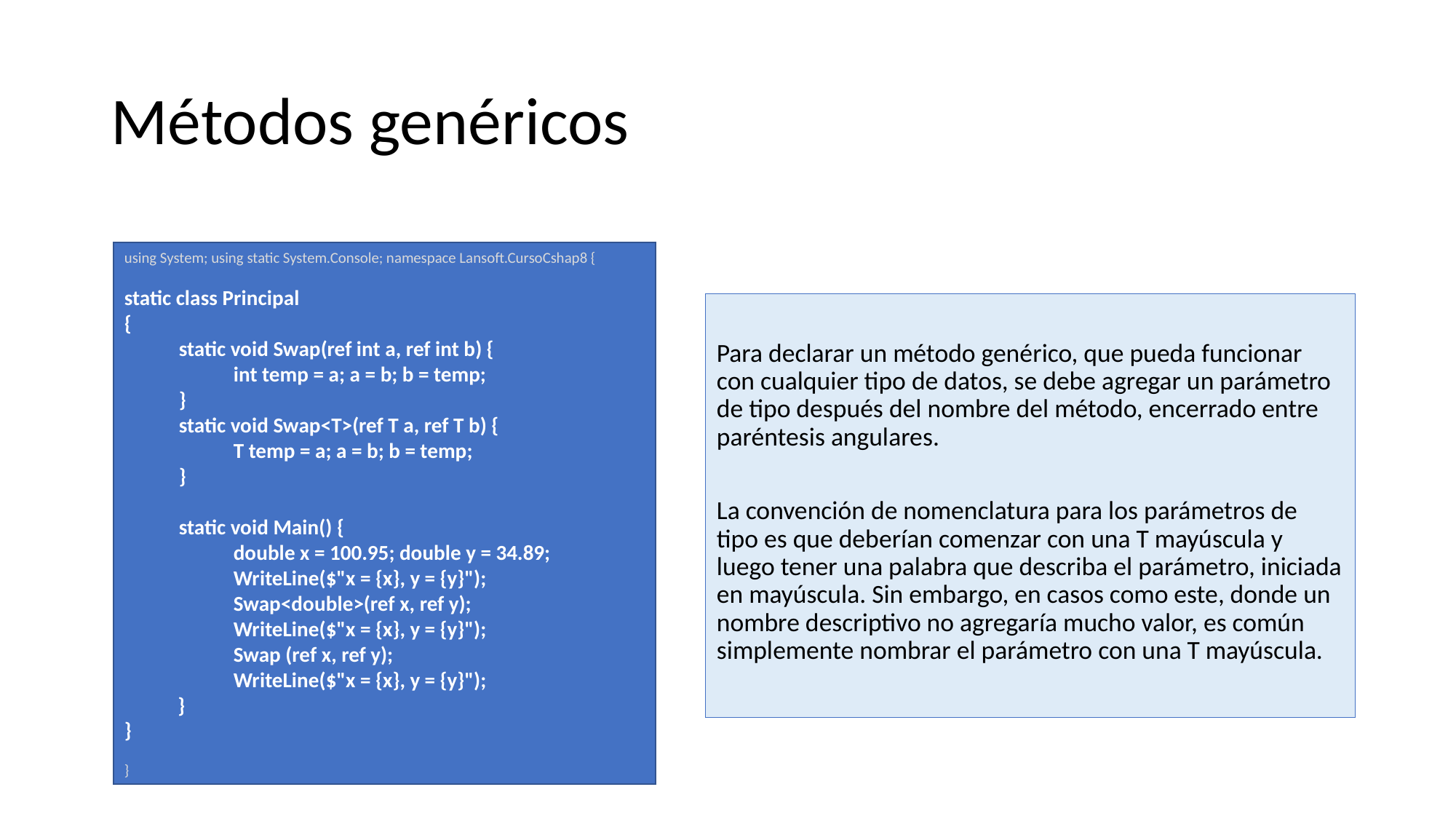

# Métodos genéricos
using System; using static System.Console; namespace Lansoft.CursoCshap8 {

static class Principal
{
static void Swap(ref int a, ref int b) {
int temp = a; a = b; b = temp;
}
static void Swap<T>(ref T a, ref T b) {
T temp = a; a = b; b = temp;
}

static void Main() {
double x = 100.95; double y = 34.89;
WriteLine($"x = {x}, y = {y}");
Swap<double>(ref x, ref y);
WriteLine($"x = {x}, y = {y}");
Swap (ref x, ref y);
WriteLine($"x = {x}, y = {y}");
}
}

}

Para declarar un método genérico, que pueda funcionar con cualquier tipo de datos, se debe agregar un parámetro de tipo después del nombre del método, encerrado entre paréntesis angulares.

La convención de nomenclatura para los parámetros de tipo es que deberían comenzar con una T mayúscula y luego tener una palabra que describa el parámetro, iniciada en mayúscula. Sin embargo, en casos como este, donde un nombre descriptivo no agregaría mucho valor, es común simplemente nombrar el parámetro con una T mayúscula.